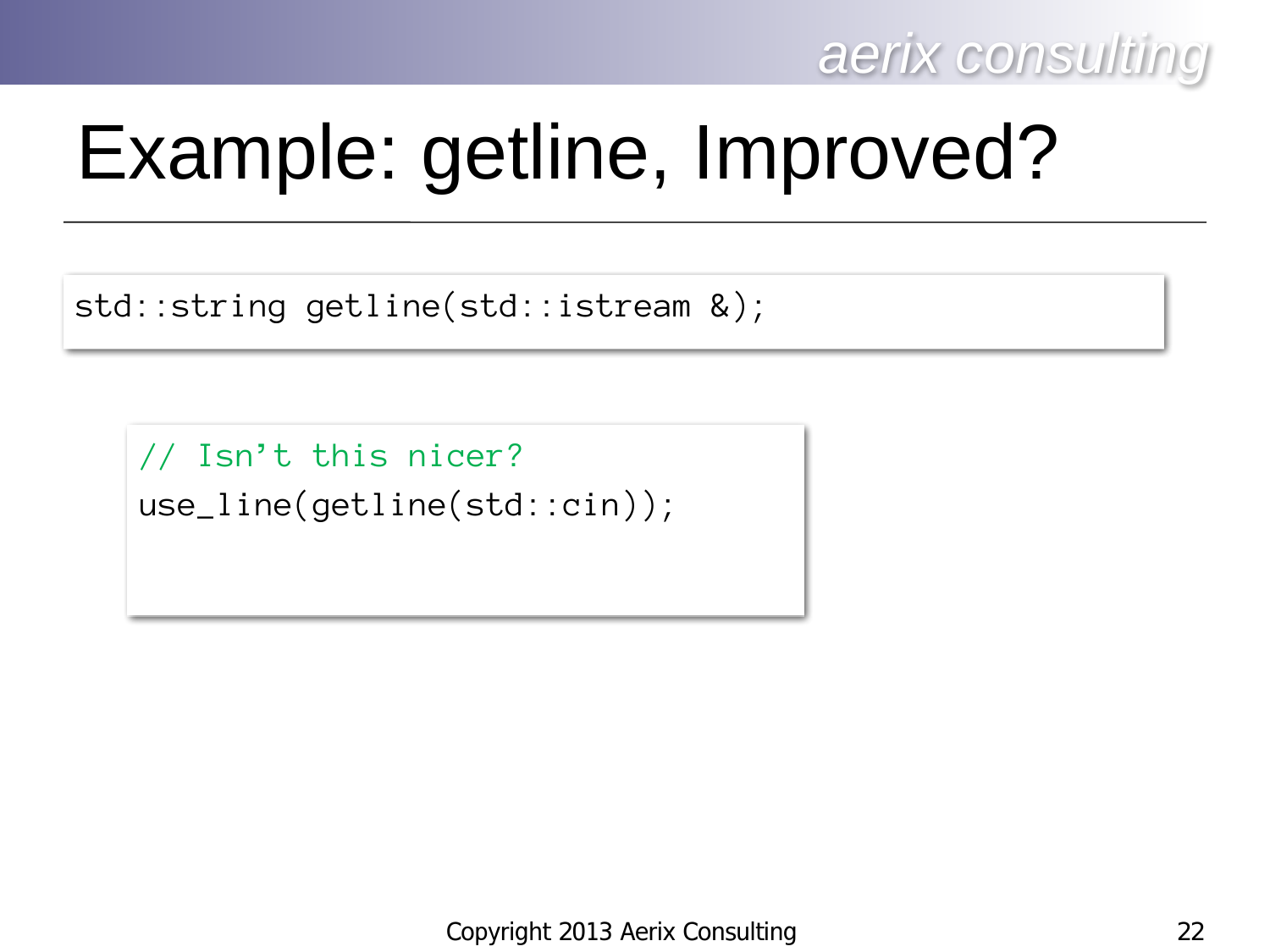

# Example: getline, Improved?
std::istream & getline(std::istream &, std::string &);
std::string getline(std::istream &);
// Isn’t this nicer?
use_line(getline(std::cin));
std::string line;
if(std::getline(std::cin, line))
    use_line(line);

22
Copyright 2013 Aerix Consulting